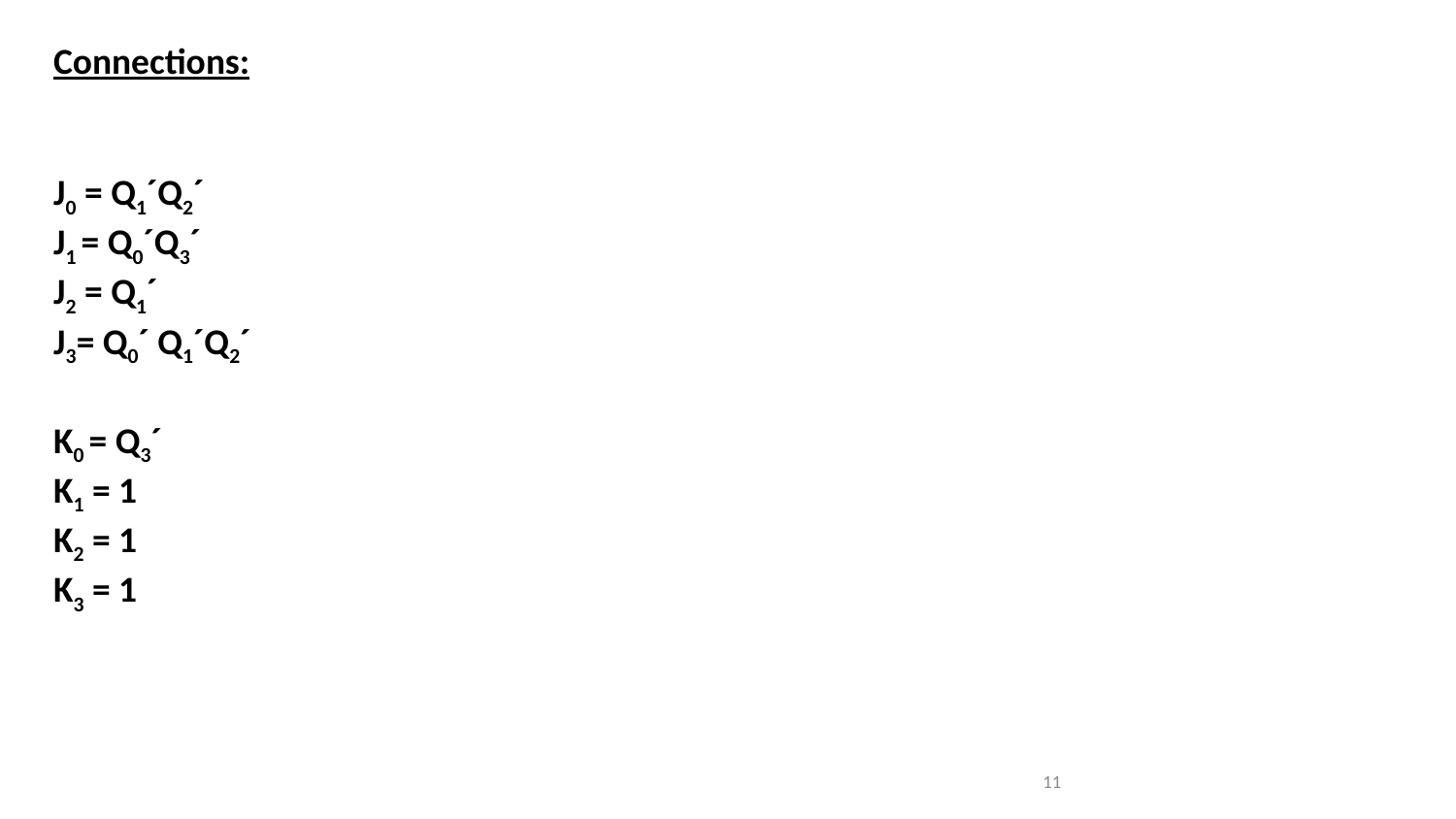

Connections:

J0 = Q1´Q2´
J1 = Q0´Q3´
J2 = Q1´
J3= Q0´ Q1´Q2´

K0 = Q3´
K1 = 1
K2 = 1
K3 = 1
11